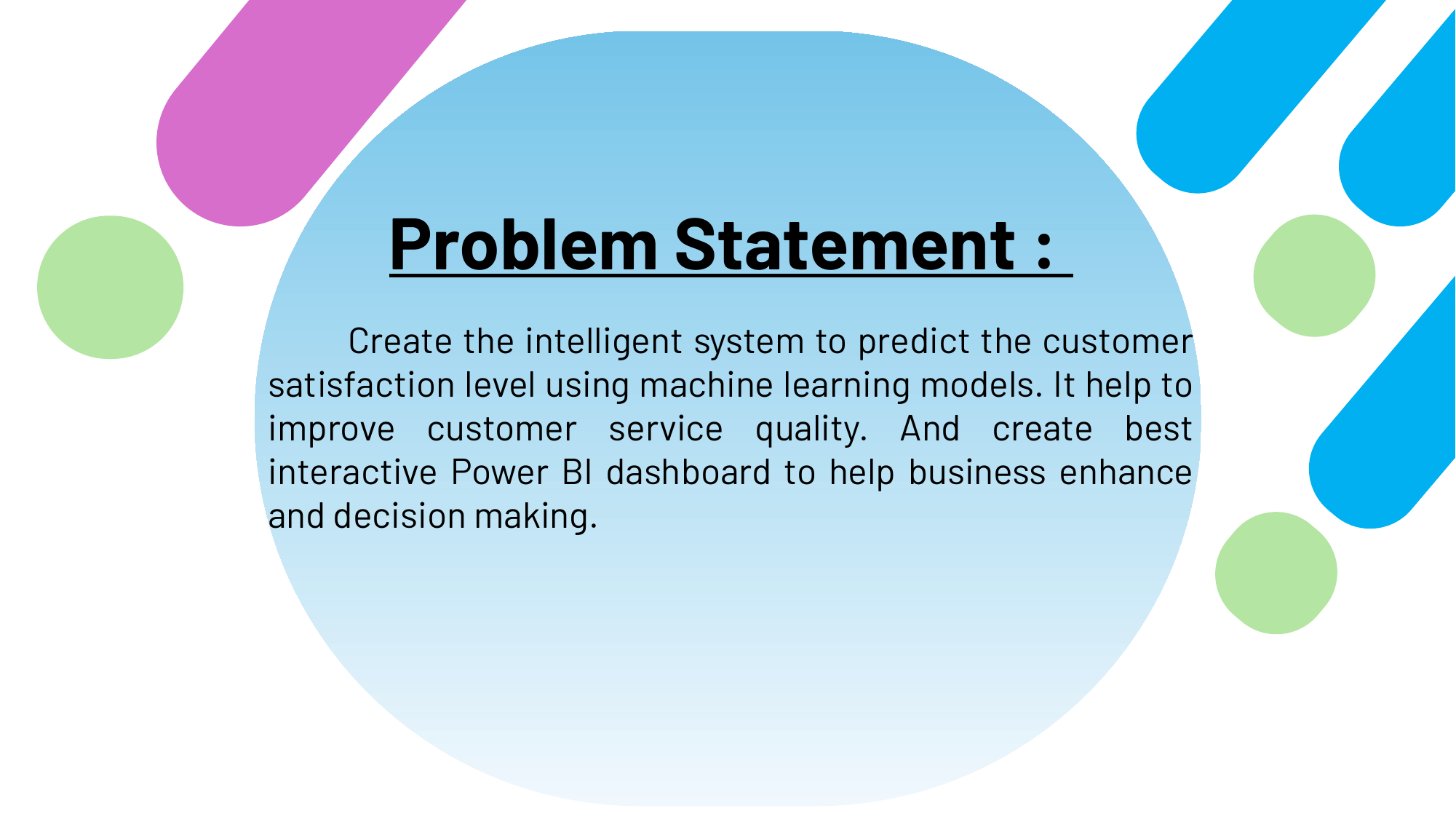

Problem Statement :

          Create the intelligent system to predict the customer satisfaction level using machine learning models. It help to improve customer service quality. And create best interactive Power BI dashboard to help business enhance and decision making.